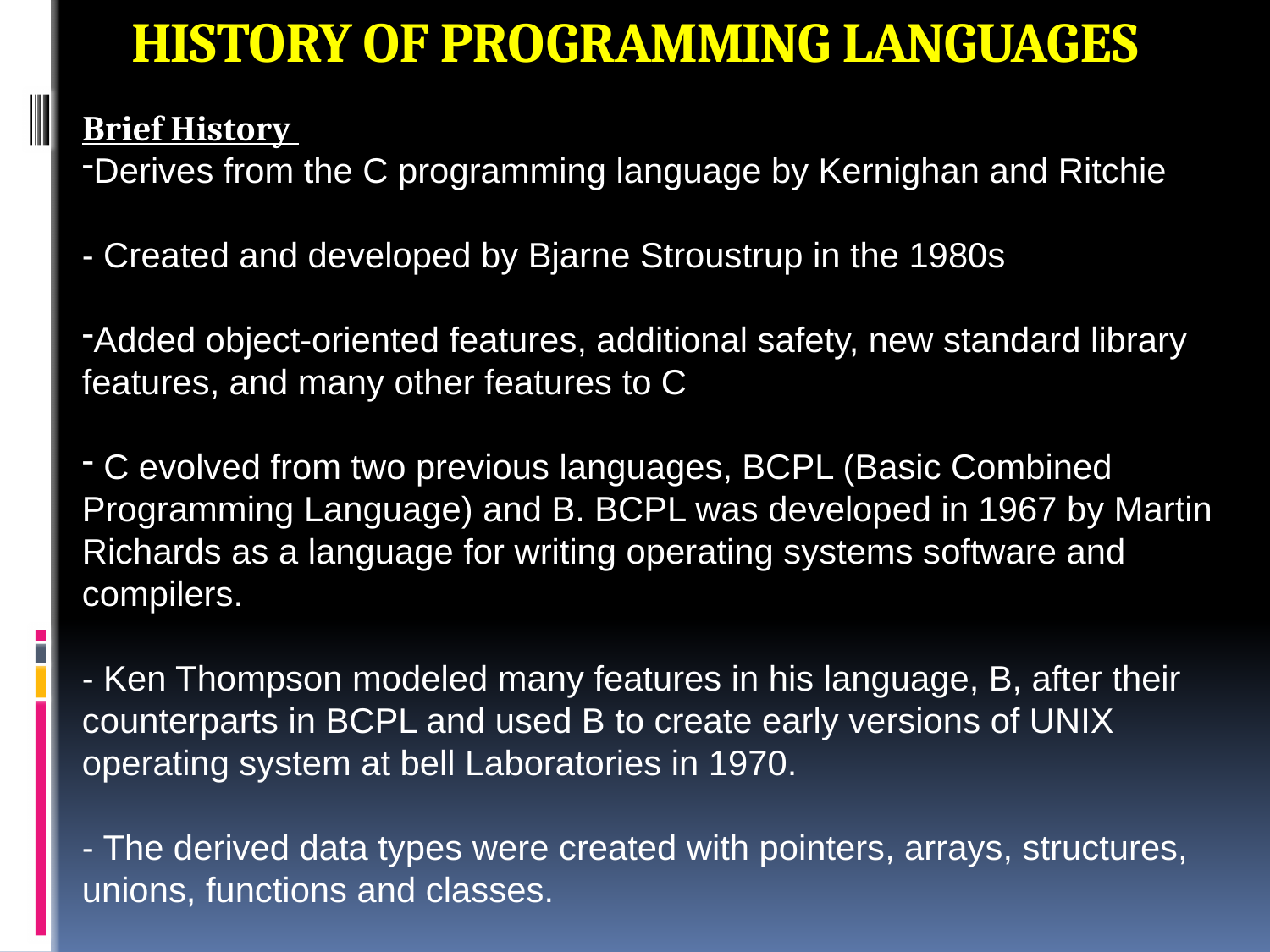

# HISTORY OF PROGRAMMING LANGUAGES
Brief History
Derives from the C programming language by Kernighan and Ritchie

- Created and developed by Bjarne Stroustrup in the 1980s

Added object-oriented features, additional safety, new standard library features, and many other features to C

 C evolved from two previous languages, BCPL (Basic Combined Programming Language) and B. BCPL was developed in 1967 by Martin Richards as a language for writing operating systems software and compilers.

- Ken Thompson modeled many features in his language, B, after their counterparts in BCPL and used B to create early versions of UNIX operating system at bell Laboratories in 1970.

- The derived data types were created with pointers, arrays, structures, unions, functions and classes.